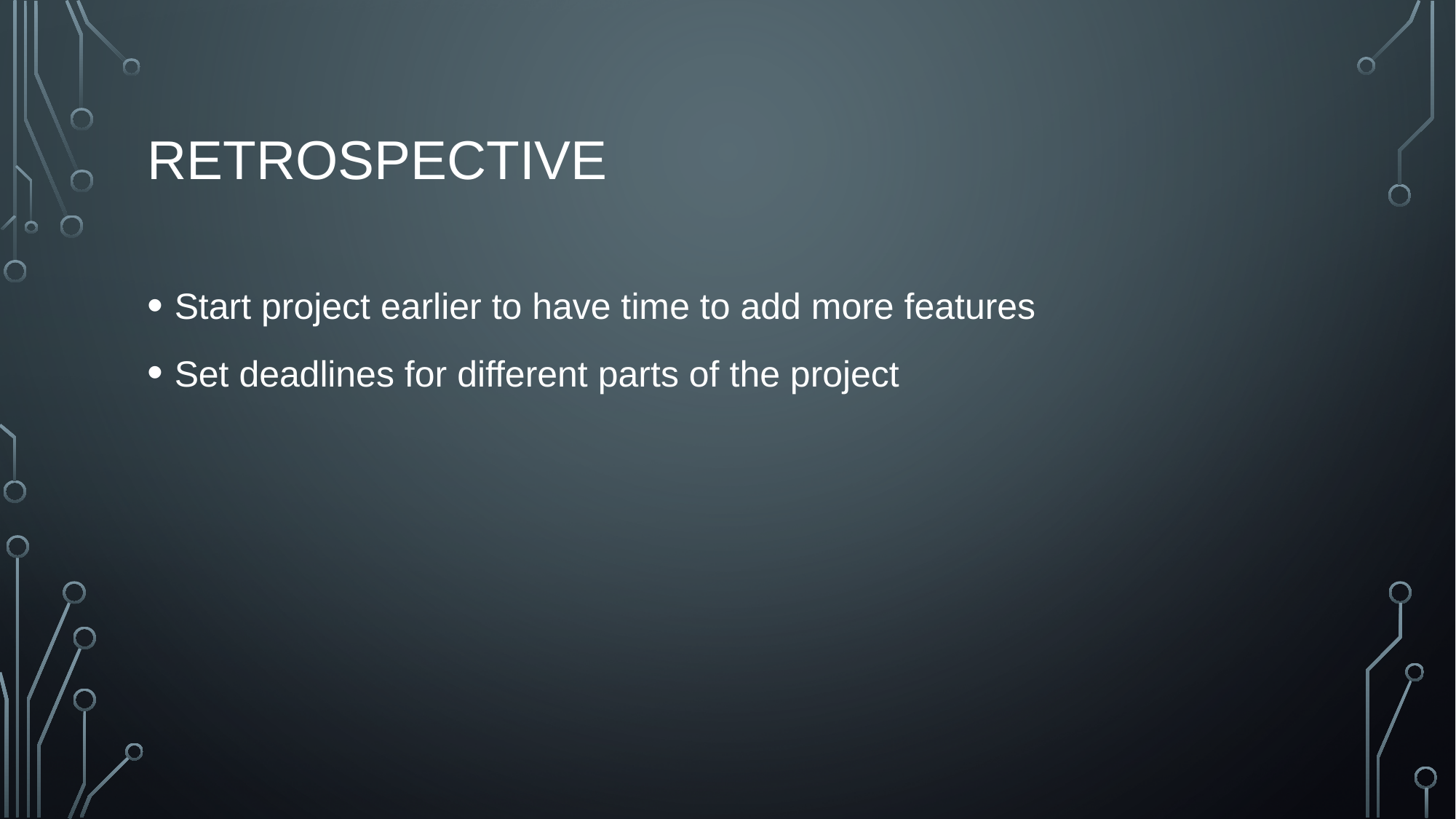

# Retrospective
Start project earlier to have time to add more features
Set deadlines for different parts of the project